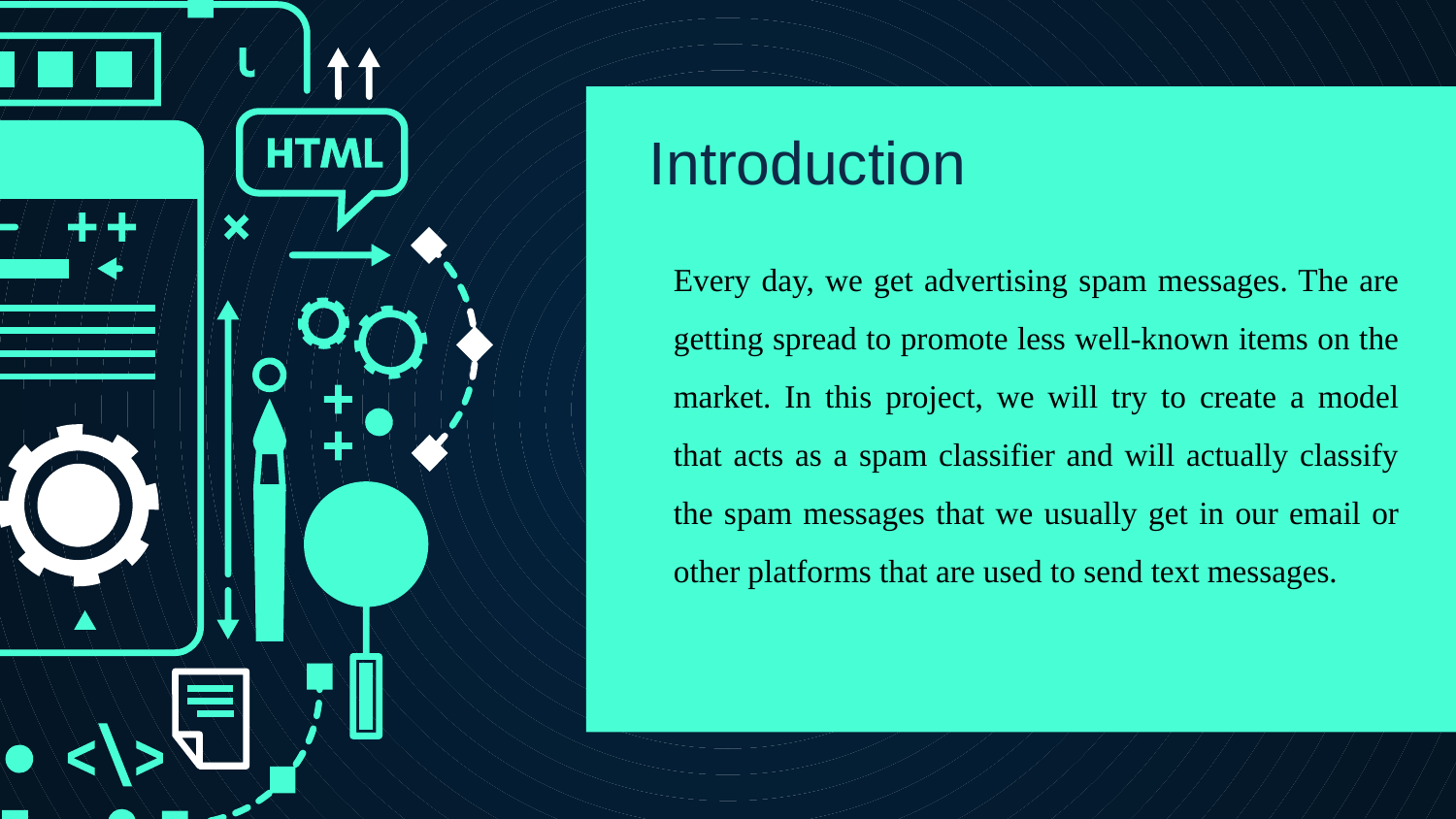

# Introduction
Every day, we get advertising spam messages. The are getting spread to promote less well-known items on the market. In this project, we will try to create a model that acts as a spam classifier and will actually classify the spam messages that we usually get in our email or other platforms that are used to send text messages.